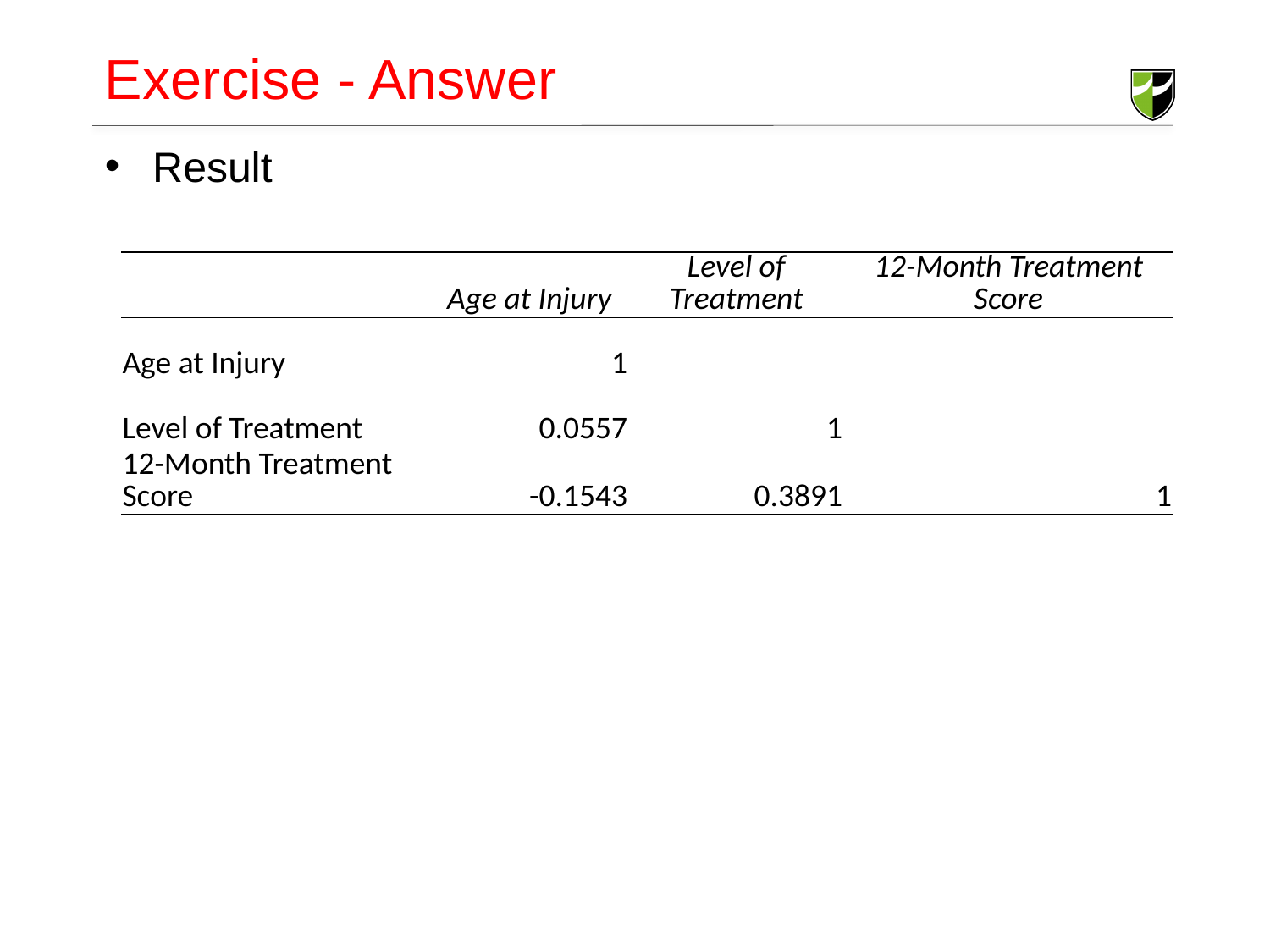

# Exercise - Answer
Result
|  | Age at Injury | Level of Treatment | 12-Month Treatment Score |
| --- | --- | --- | --- |
| Age at Injury | 1 |  |  |
| Level of Treatment | 0.0557 | 1 |  |
| 12-Month Treatment Score | -0.1543 | 0.3891 | 1 |